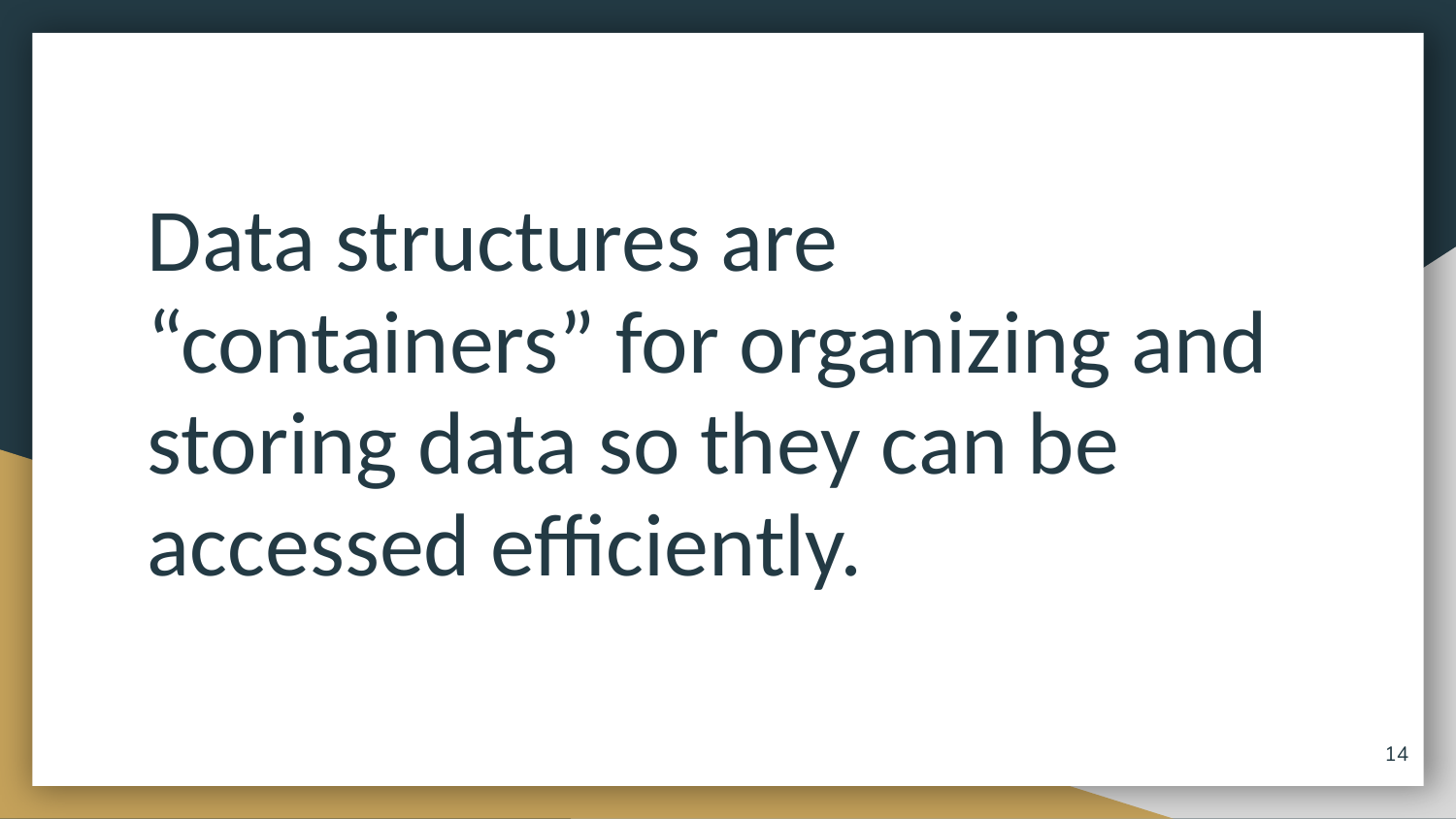

Data structures are “containers” for organizing and storing data so they can be accessed efficiently.

14